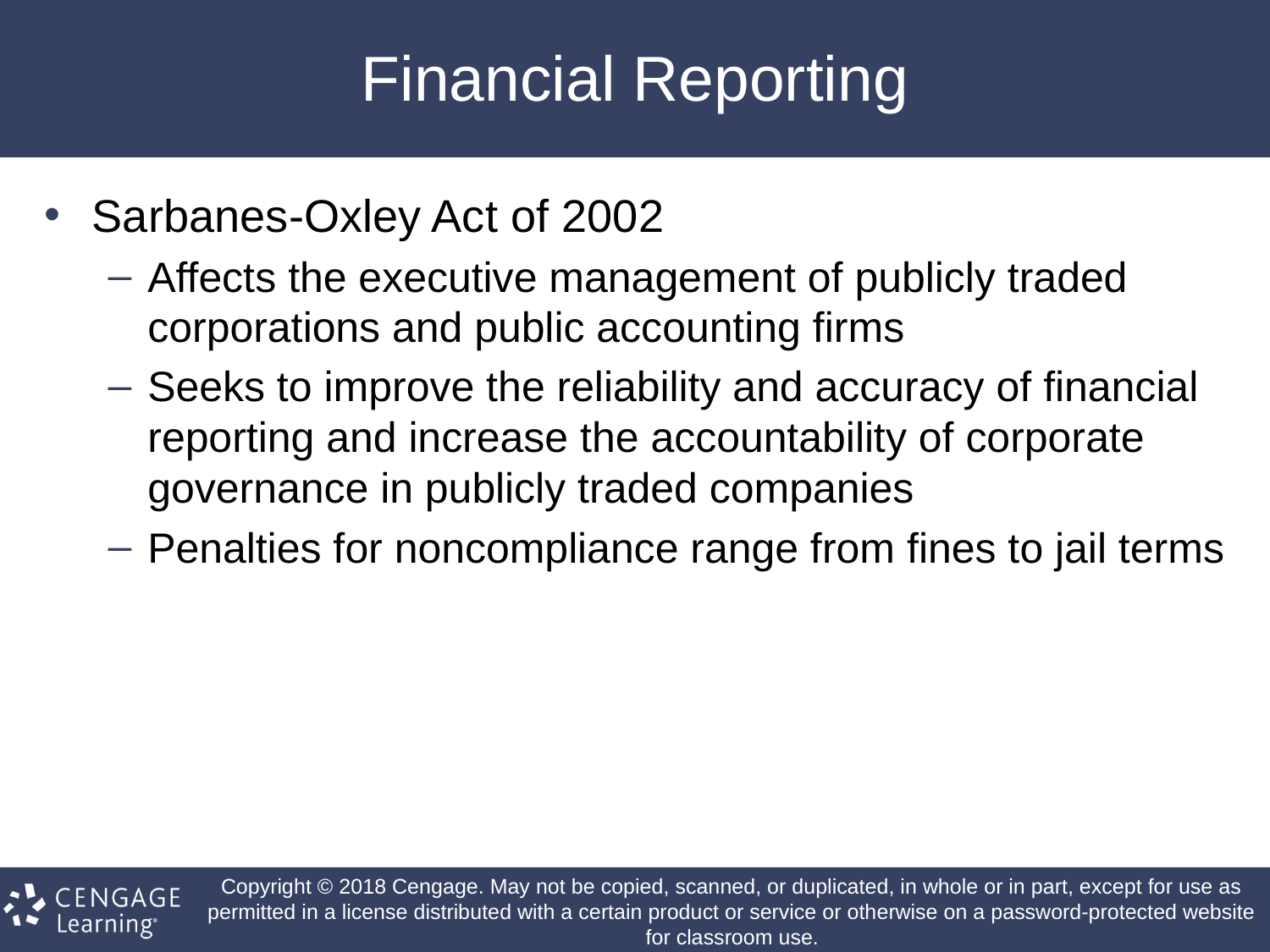

# Financial Reporting
Sarbanes-Oxley Act of 2002
Affects the executive management of publicly traded corporations and public accounting firms
Seeks to improve the reliability and accuracy of financial reporting and increase the accountability of corporate governance in publicly traded companies
Penalties for noncompliance range from fines to jail terms